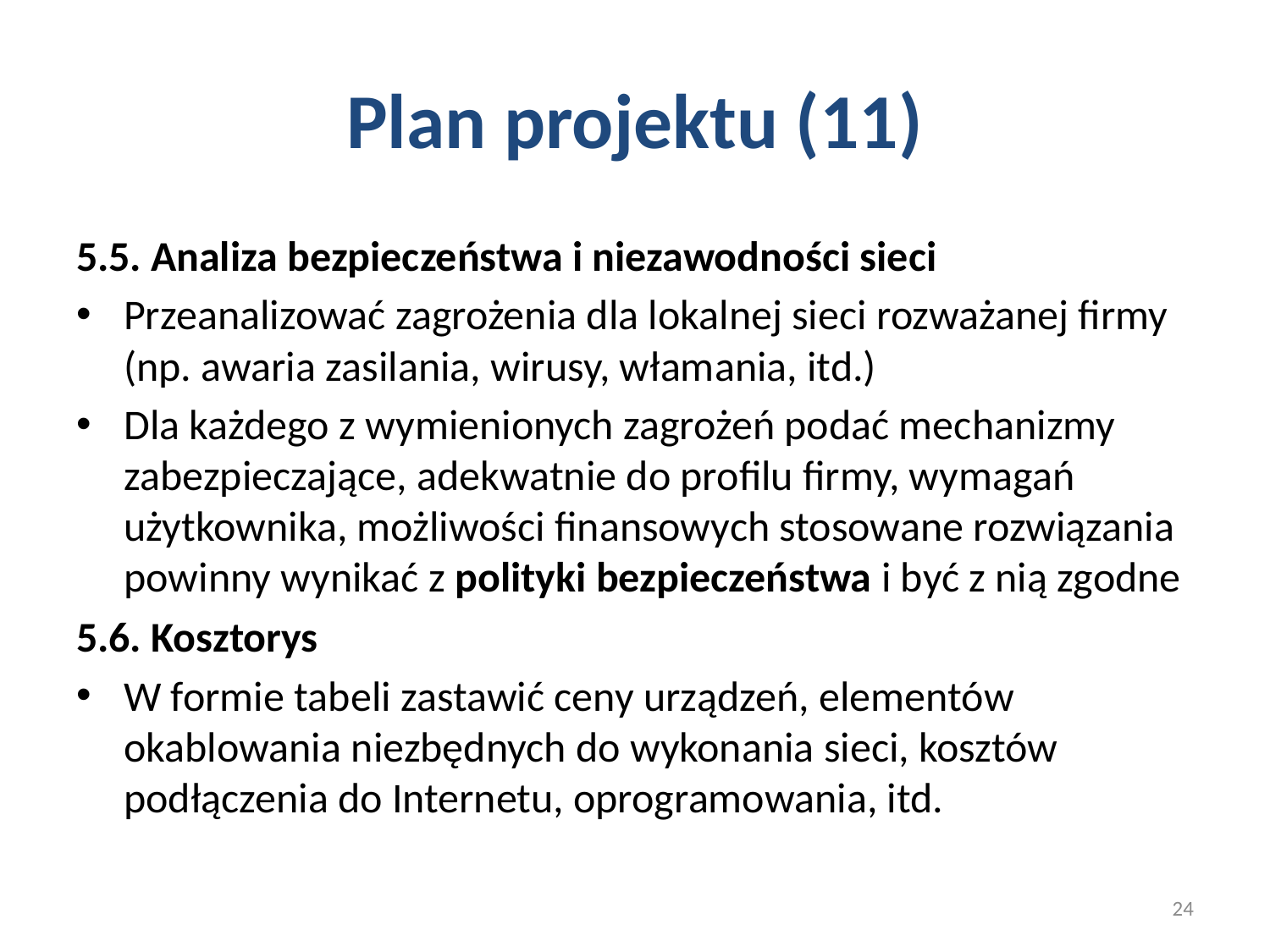

# Plan projektu (11)
5.5. Analiza bezpieczeństwa i niezawodności sieci
Przeanalizować zagrożenia dla lokalnej sieci rozważanej firmy (np. awaria zasilania, wirusy, włamania, itd.)
Dla każdego z wymienionych zagrożeń podać mechanizmy zabezpieczające, adekwatnie do profilu firmy, wymagań użytkownika, możliwości finansowych stosowane rozwiązania powinny wynikać z polityki bezpieczeństwa i być z nią zgodne
5.6. Kosztorys
W formie tabeli zastawić ceny urządzeń, elementów okablowania niezbędnych do wykonania sieci, kosztów podłączenia do Internetu, oprogramowania, itd.

24